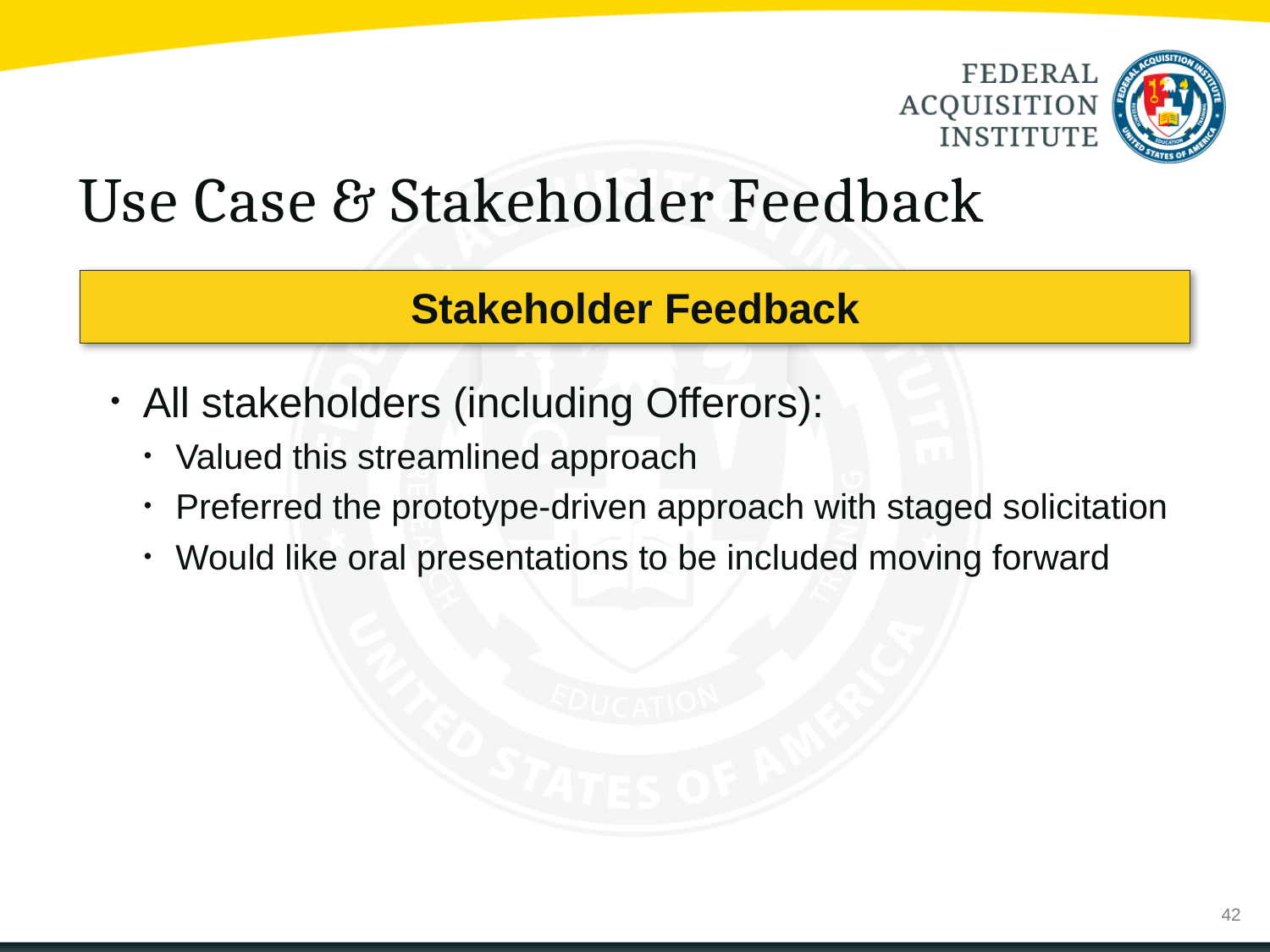

# Use Case & Stakeholder Feedback
Stakeholder Feedback
All stakeholders (including Offerors):
Valued this streamlined approach
Preferred the prototype-driven approach with staged solicitation
Would like oral presentations to be included moving forward

42